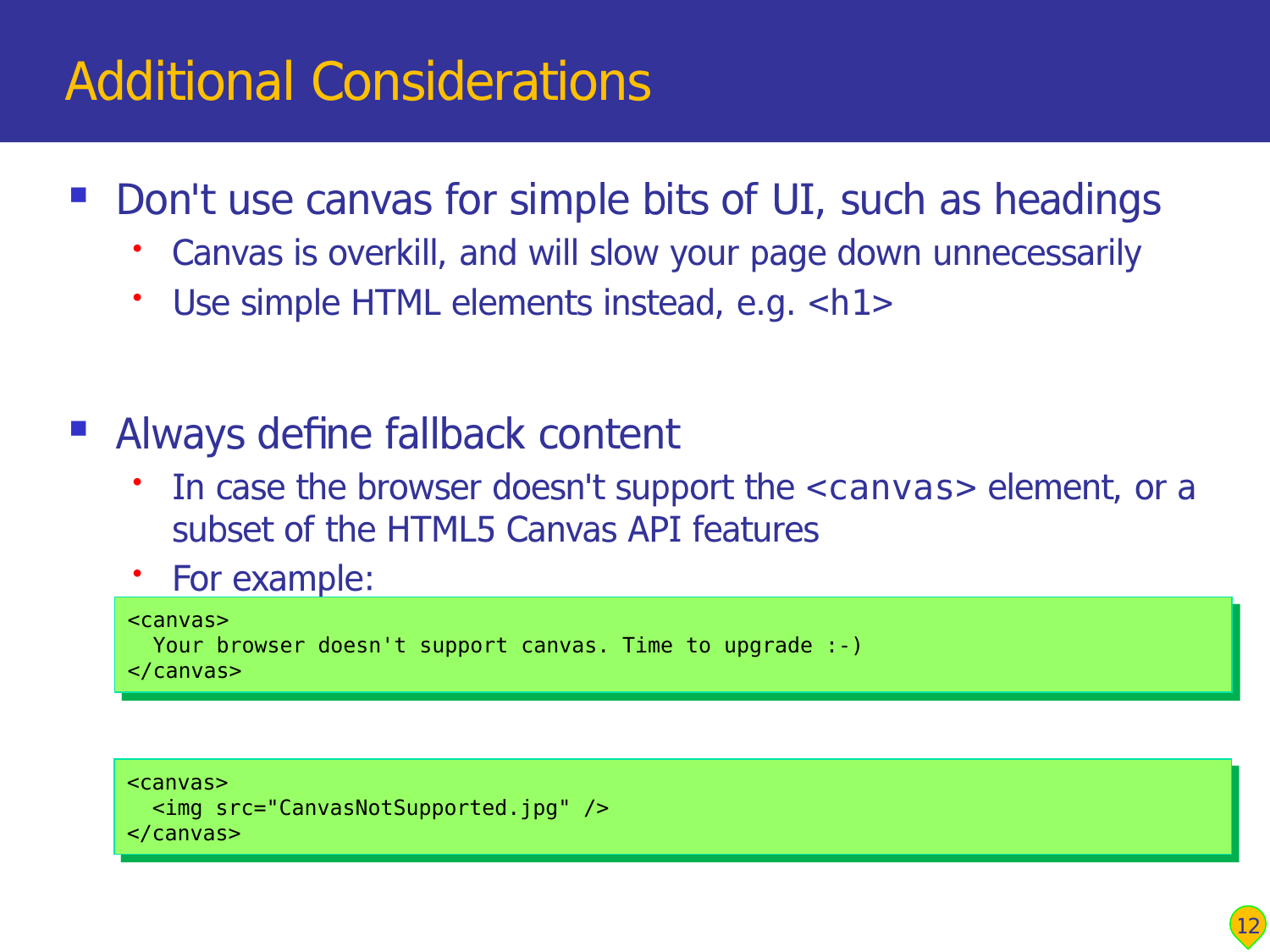

# Additional Considerations
Don't use canvas for simple bits of UI, such as headings
Canvas is overkill, and will slow your page down unnecessarily
Use simple HTML elements instead, e.g. <h1>

Always define fallback content
In case the browser doesn't support the <canvas> element, or a subset of the HTML5 Canvas API features
For example:

Or:
<canvas>
  Your browser doesn't support canvas. Time to upgrade :-)
</canvas>
<canvas>
  <img src="CanvasNotSupported.jpg" />
</canvas>
12